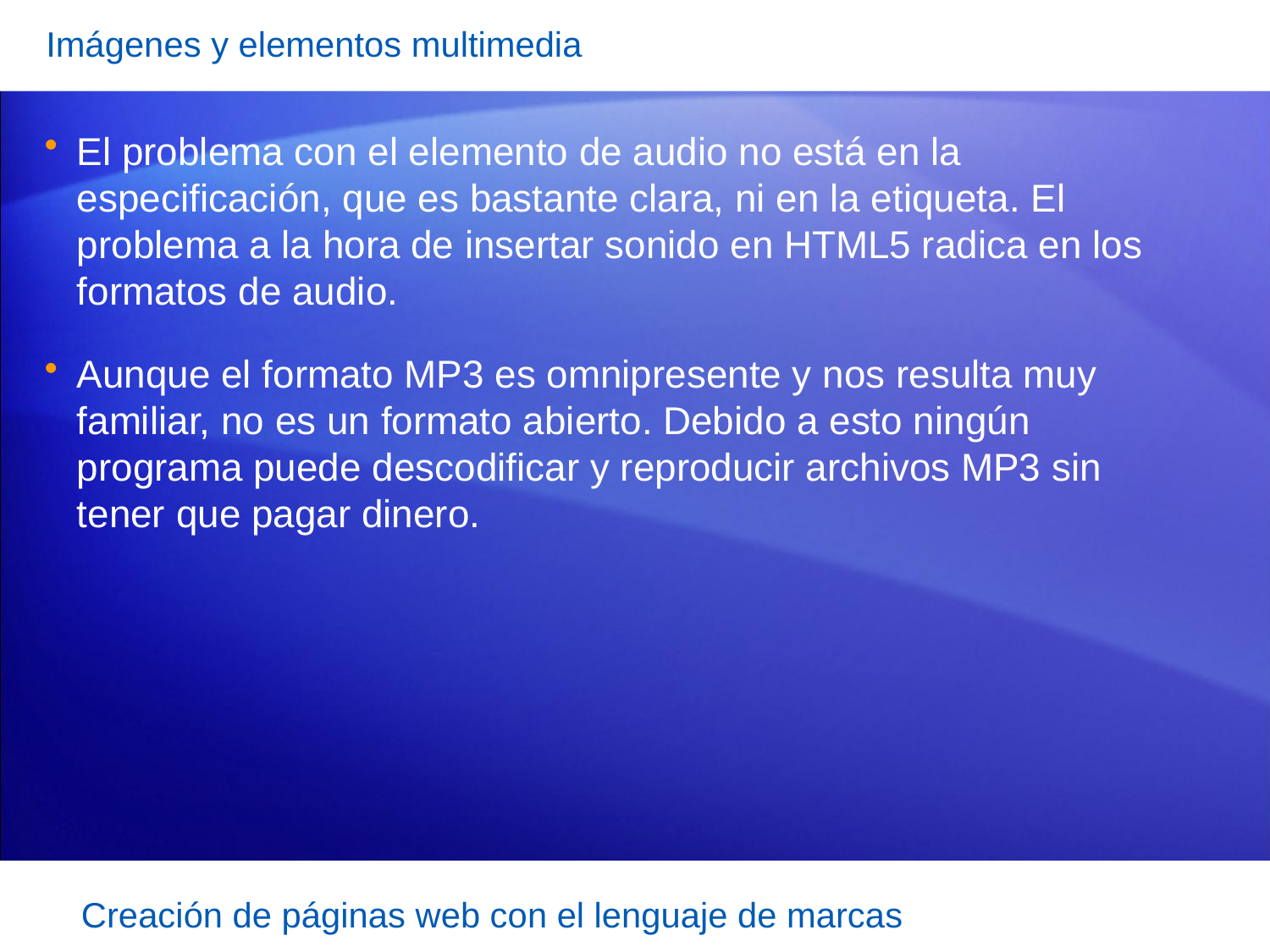

Imágenes y elementos multimedia

El problema con el elemento de audio no está en la especificación, que es bastante clara, ni en la etiqueta. El problema a la hora de insertar sonido en HTML5 radica en los formatos de audio.
Aunque el formato MP3 es omnipresente y nos resulta muy familiar, no es un formato abierto. Debido a esto ningún programa puede descodificar y reproducir archivos MP3 sin tener que pagar dinero.

Creación de páginas web con el lenguaje de marcas